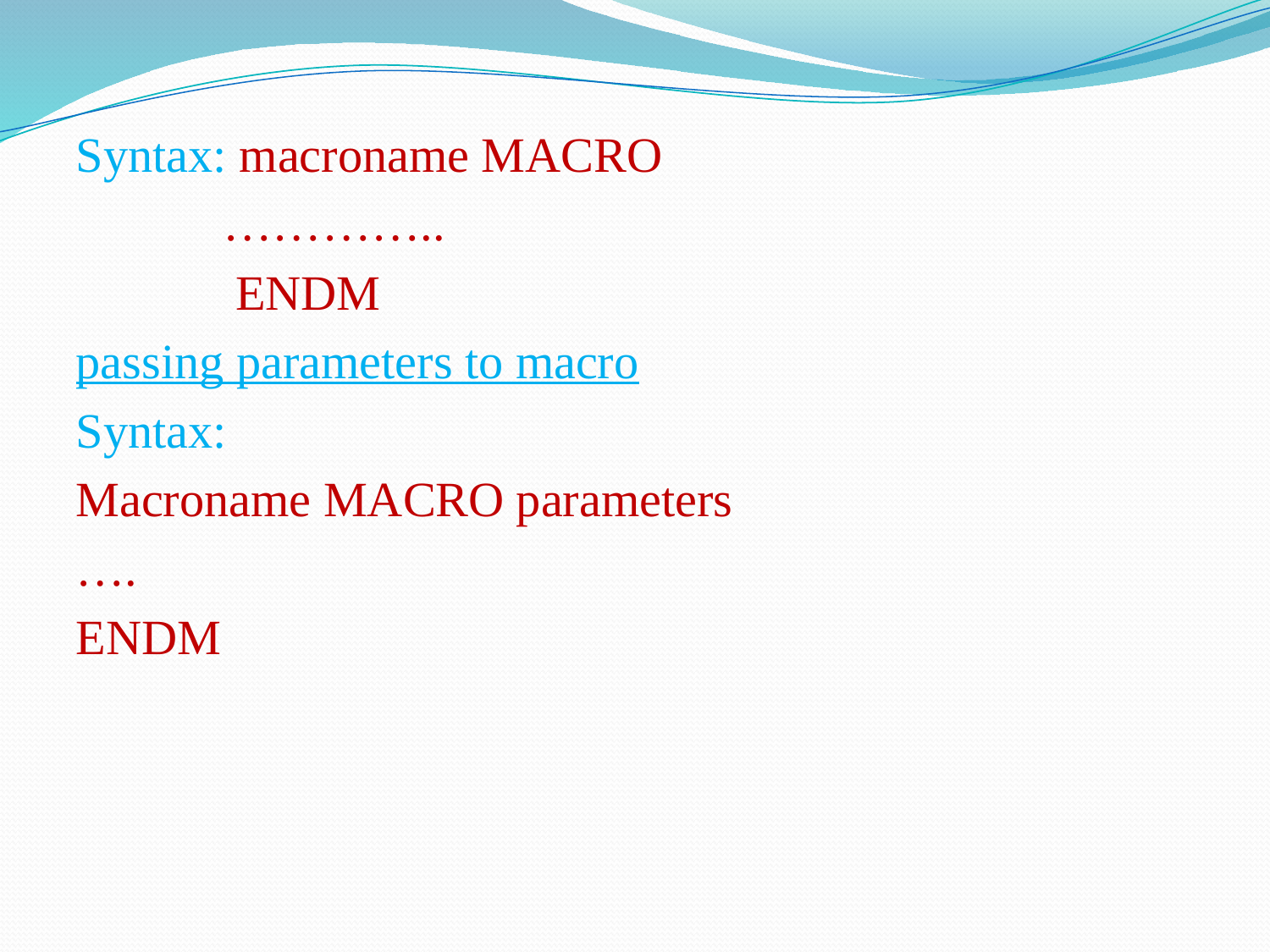

Syntax: macroname MACRO
            …………..
             ENDM
passing parameters to macro
Syntax:
Macroname MACRO parameters
….
ENDM